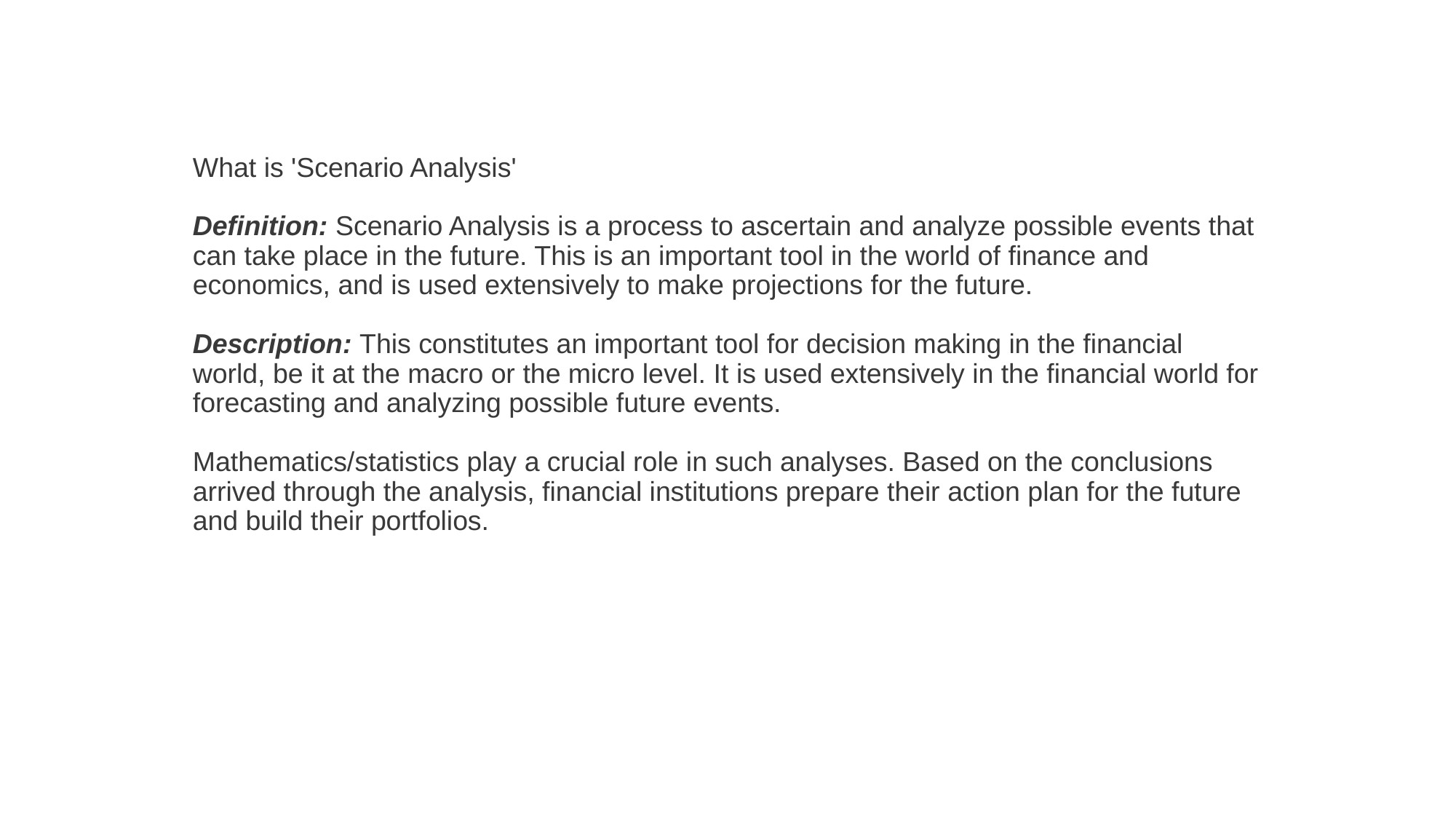

# What is 'Scenario Analysis' Definition: Scenario Analysis is a process to ascertain and analyze possible events that can take place in the future. This is an important tool in the world of finance and economics, and is used extensively to make projections for the future. Description: This constitutes an important tool for decision making in the financial world, be it at the macro or the micro level. It is used extensively in the financial world for forecasting and analyzing possible future events. Mathematics/statistics play a crucial role in such analyses. Based on the conclusions arrived through the analysis, financial institutions prepare their action plan for the future and build their portfolios.